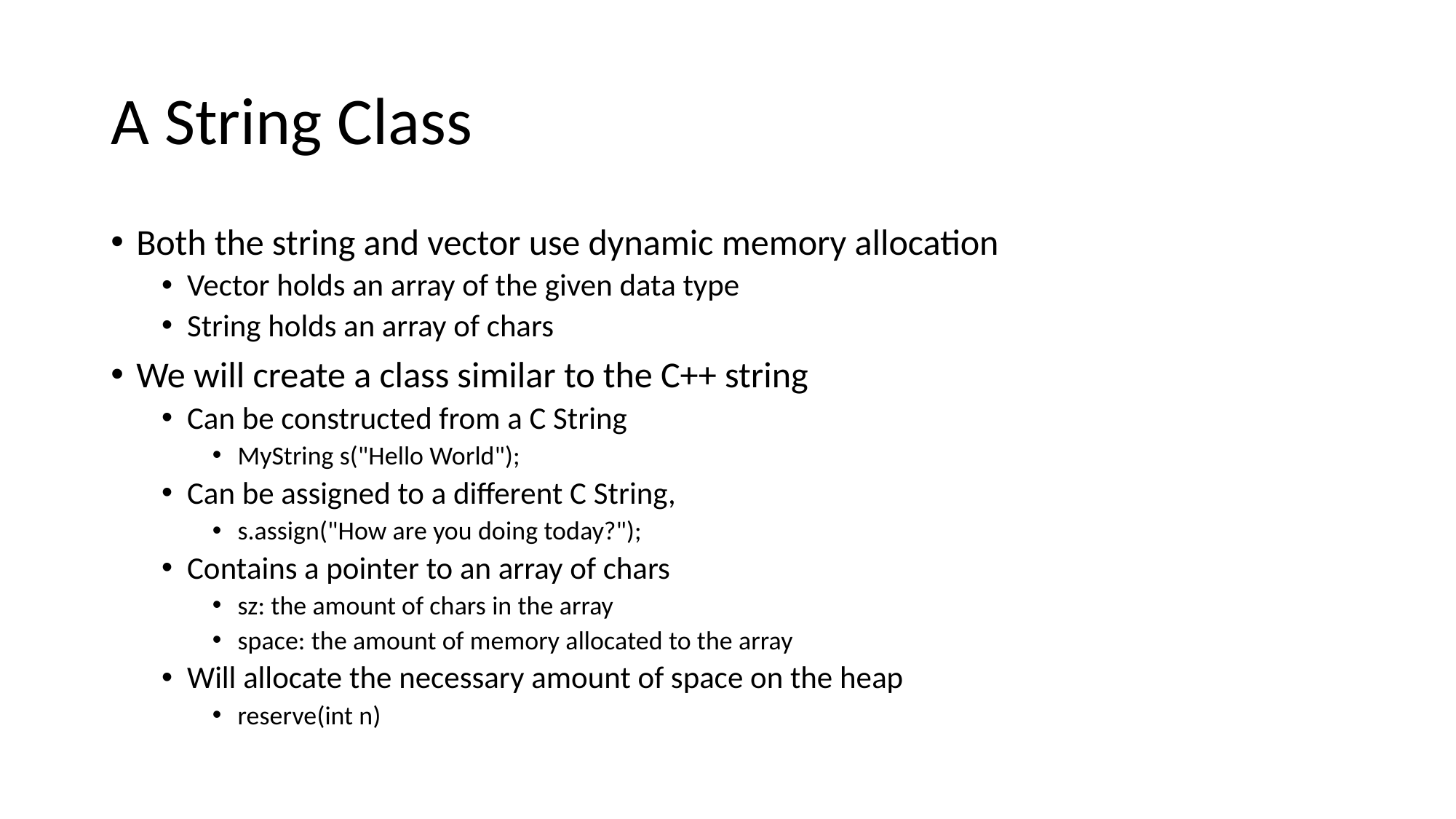

# A String Class
Both the string and vector use dynamic memory allocation
Vector holds an array of the given data type
String holds an array of chars
We will create a class similar to the C++ string
Can be constructed from a C String
MyString s("Hello World");
Can be assigned to a different C String,
s.assign("How are you doing today?");
Contains a pointer to an array of chars
sz: the amount of chars in the array
space: the amount of memory allocated to the array
Will allocate the necessary amount of space on the heap
reserve(int n)